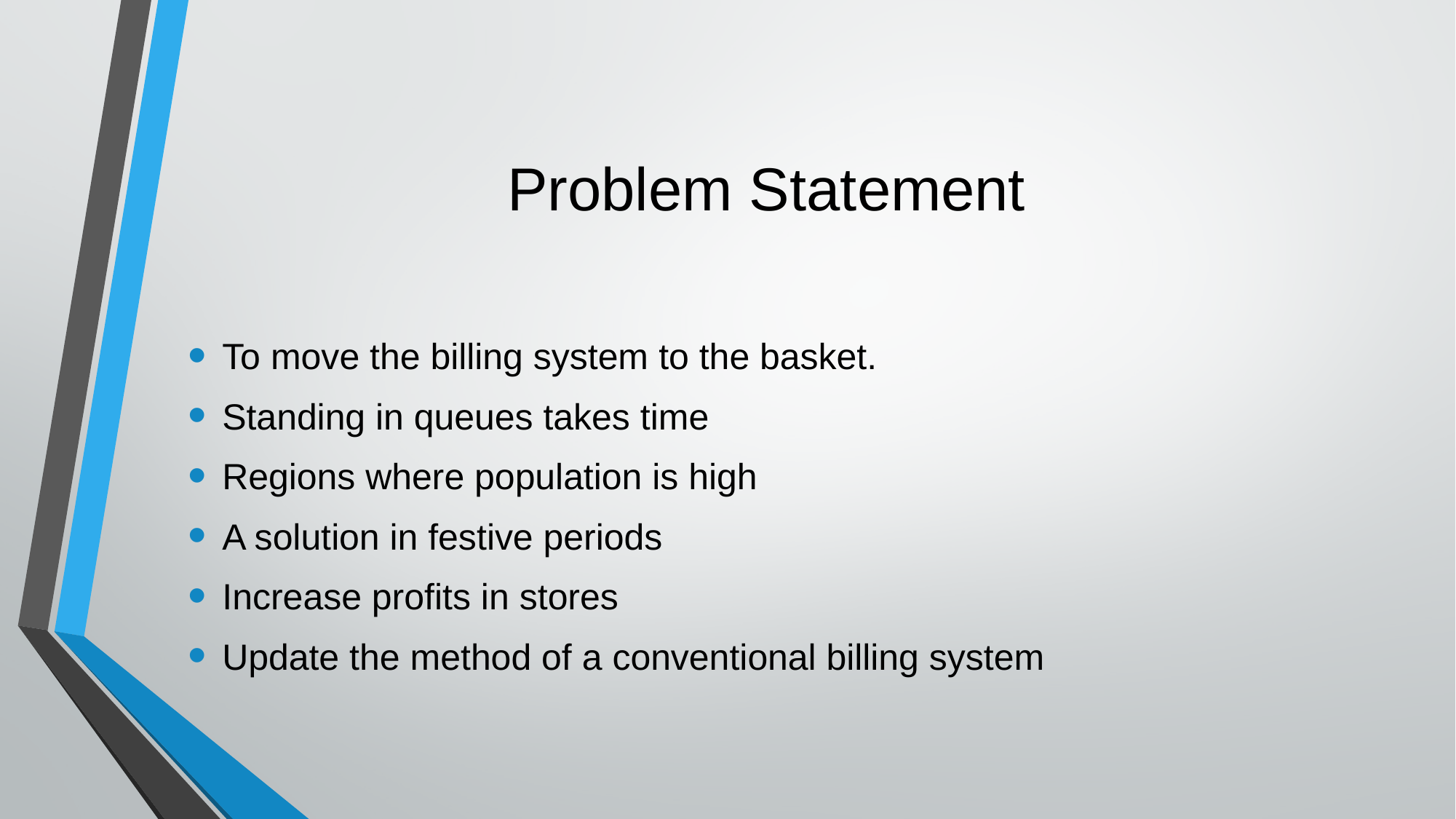

# Problem Statement
To move the billing system to the basket.
Standing in queues takes time
Regions where population is high
A solution in festive periods
Increase profits in stores
Update the method of a conventional billing system